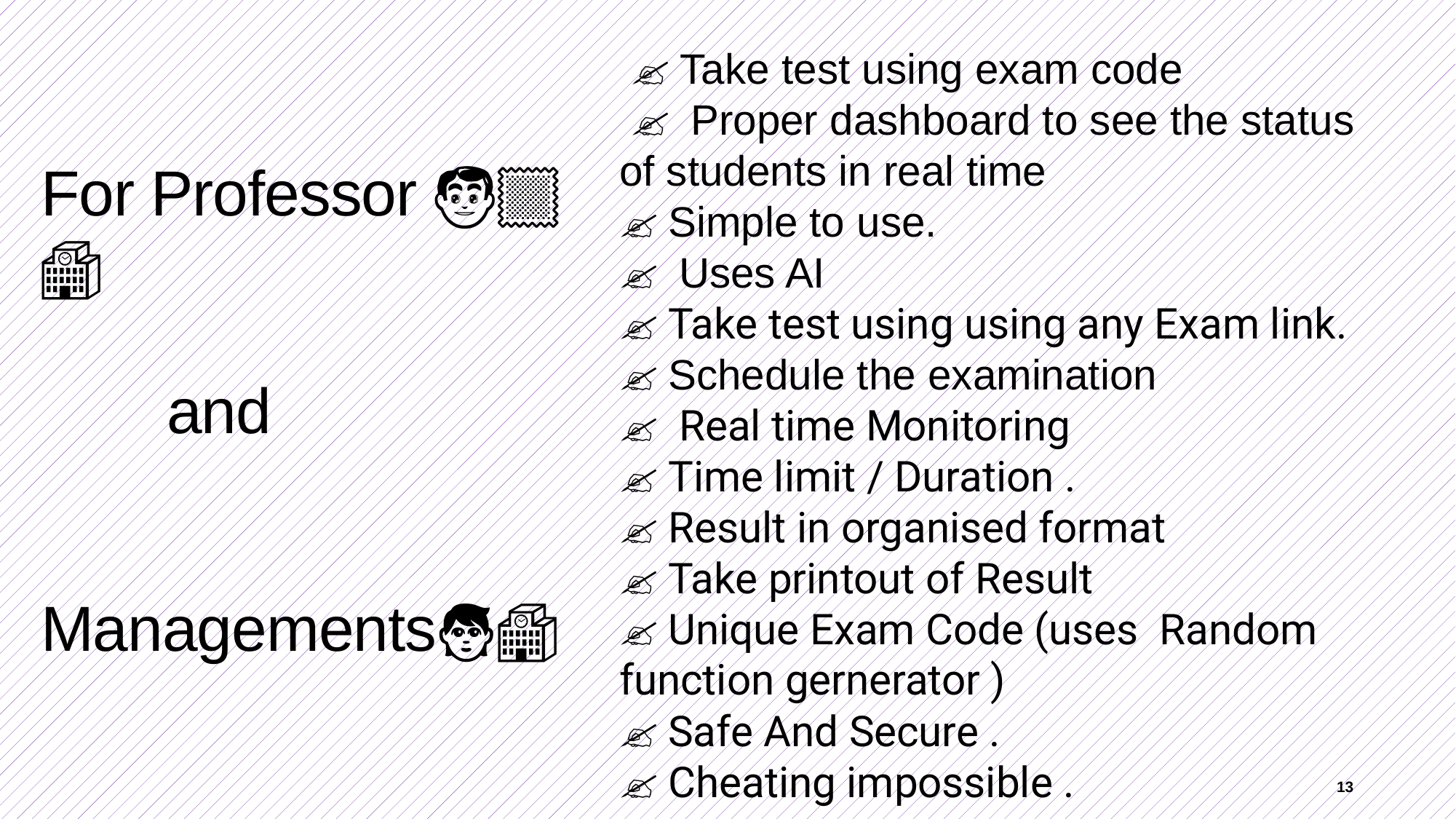

✍️ Take test using exam code
 ✍️  Proper dashboard to see the status of students in real time
✍️ Simple to use.
✍️  Uses AI
✍️ Take test using using any Exam link.
✍️ Schedule the examination
✍️  Real time Monitoring
✍️ Time limit / Duration .
✍️ Result in organised format
✍️ Take printout of Result
✍️ Unique Exam Code (uses  Random function gernerator )
✍️ Safe And Secure .
✍️ Cheating impossible .

# For Professor 👨🏼‍🏫 and Managements🧑‍🏫
13